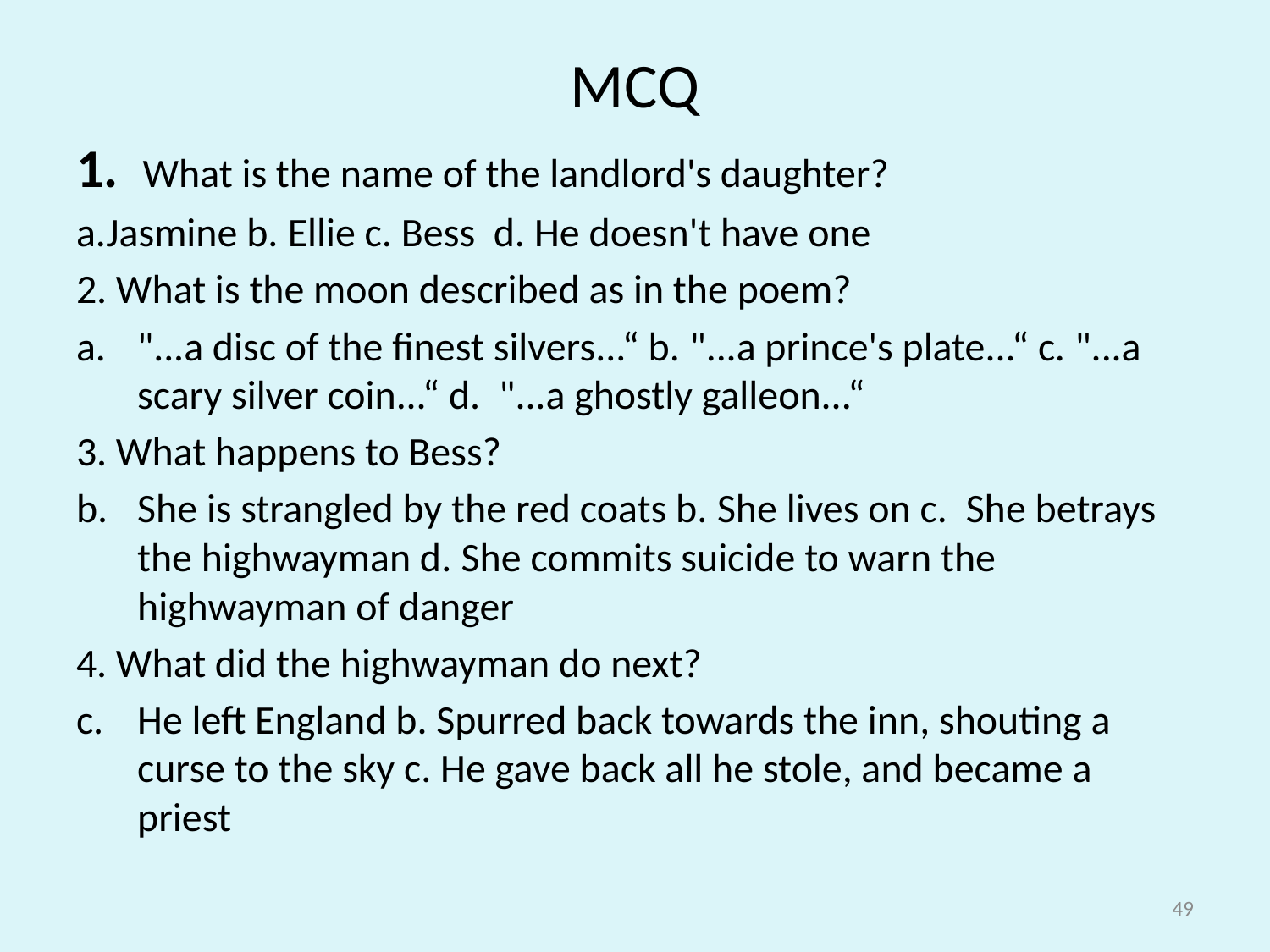

# MCQ
1.  What is the name of the landlord's daughter?
a.Jasmine b. Ellie c. Bess  d. He doesn't have one
2. What is the moon described as in the poem?
"...a disc of the finest silvers...“ b. "...a prince's plate...“ c. "...a scary silver coin...“ d.  "...a ghostly galleon...“
3. What happens to Bess?
She is strangled by the red coats b. She lives on c.  She betrays the highwayman d. She commits suicide to warn the highwayman of danger
4. What did the highwayman do next?
He left England b. Spurred back towards the inn, shouting a curse to the sky c. He gave back all he stole, and became a priest

49